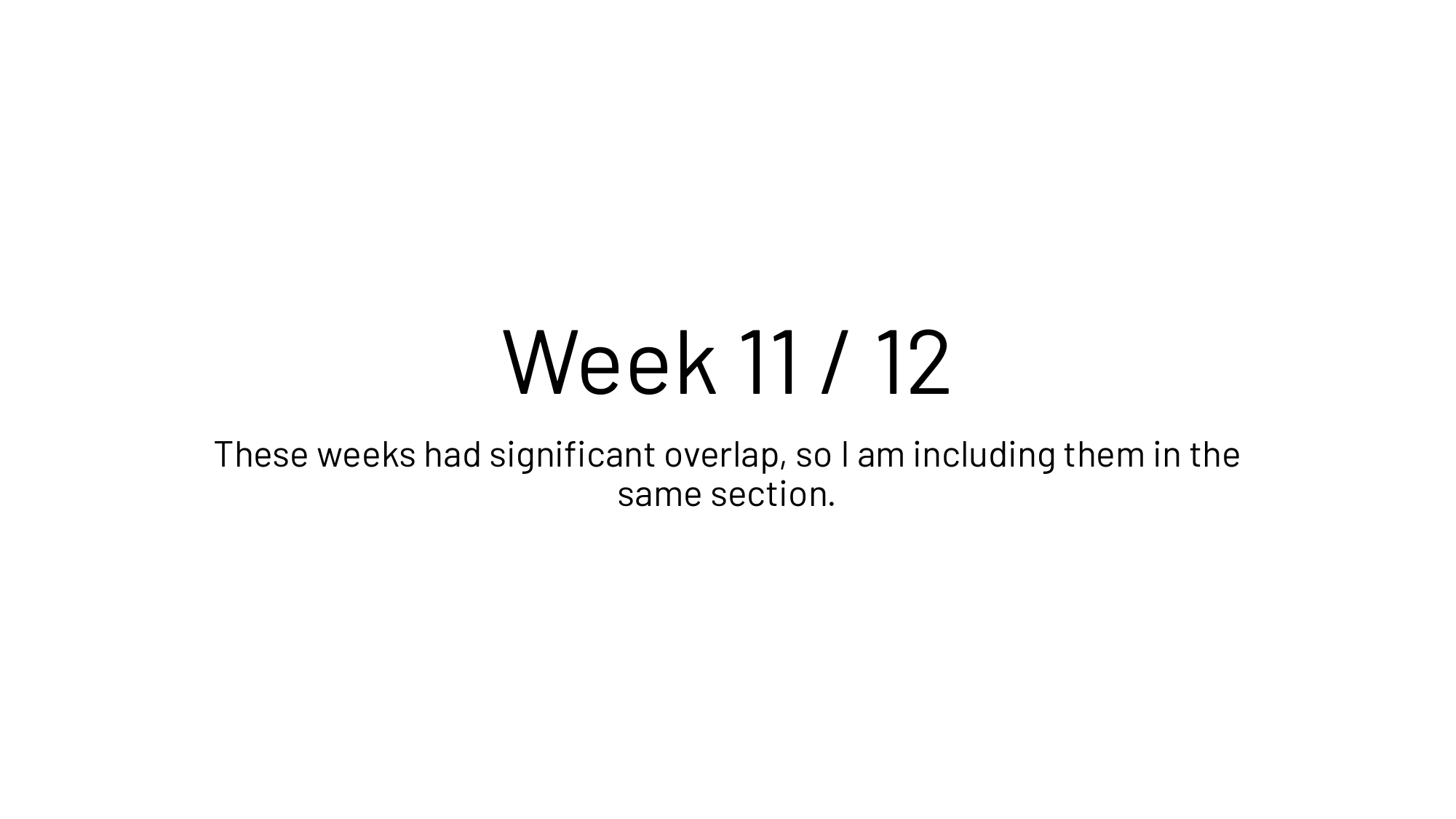

# Week 11 / 12
These weeks had significant overlap, so I am including them in the same section.